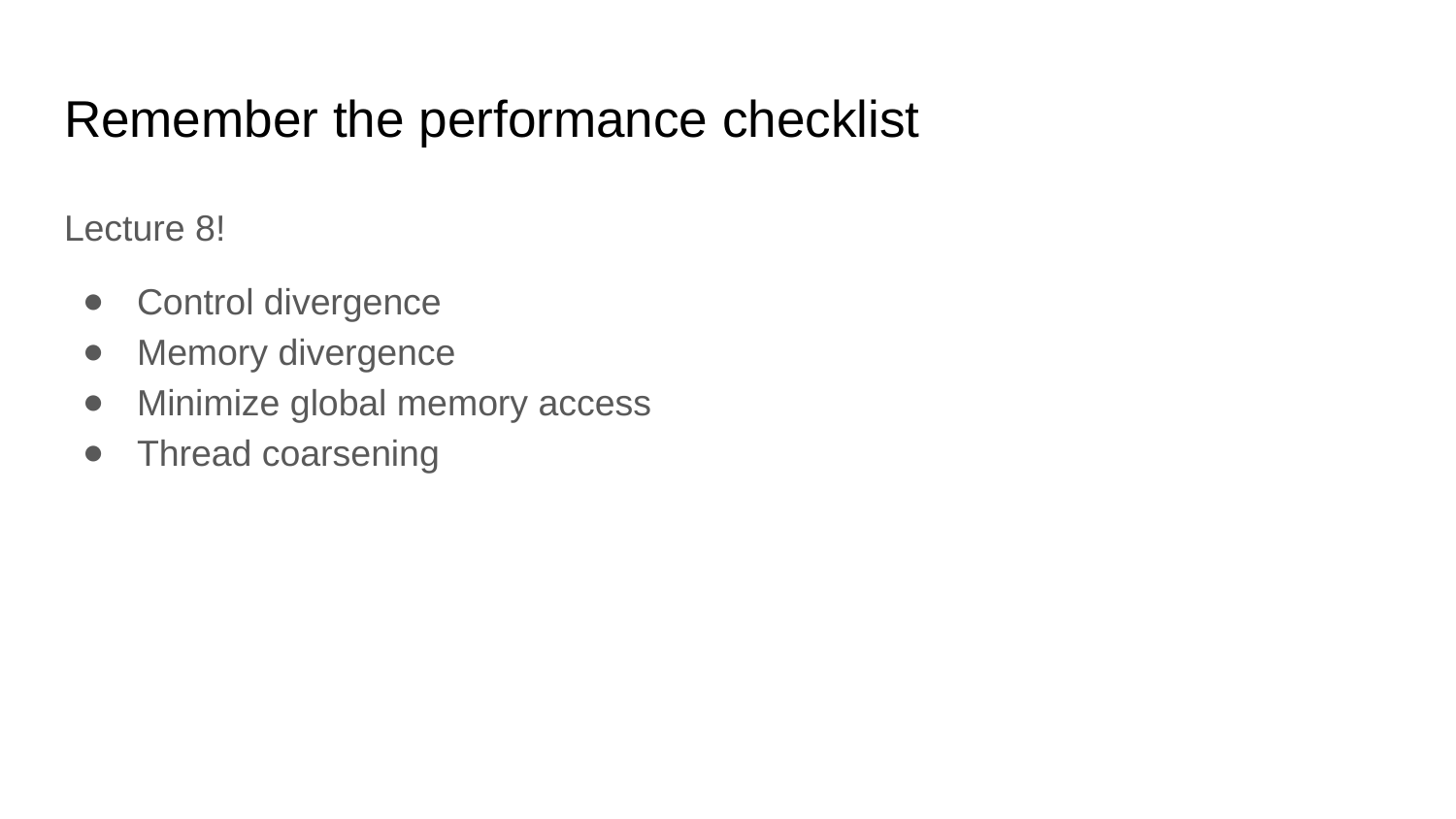

# Remember the performance checklist
Lecture 8!
Control divergence
Memory divergence
Minimize global memory access
Thread coarsening